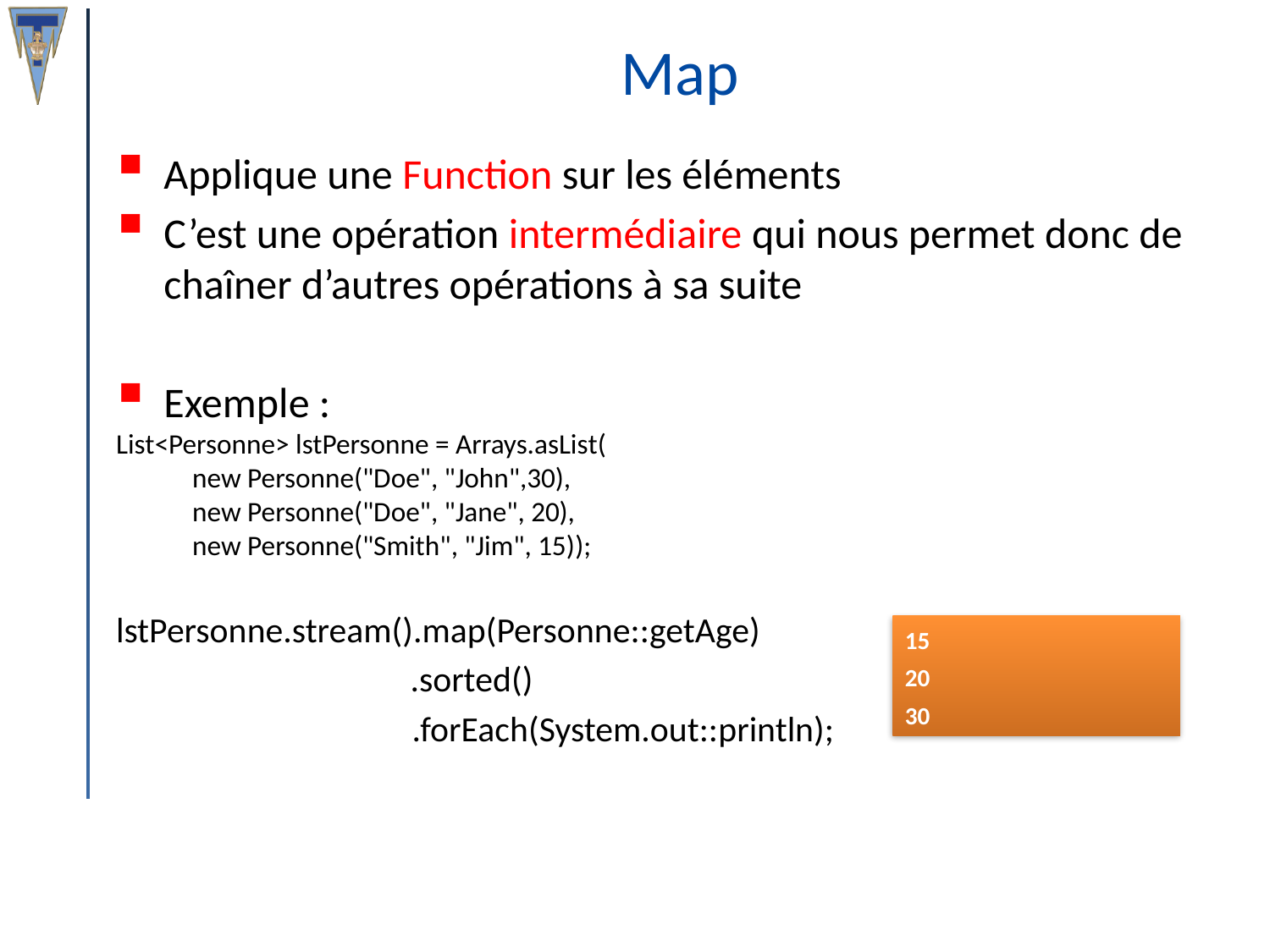

# Map
Applique une Function sur les éléments
C’est une opération intermédiaire qui nous permet donc de chaîner d’autres opérations à sa suite

Exemple :
List<Personne> lstPersonne = Arrays.asList(
            new Personne("Doe", "John",30),
            new Personne("Doe", "Jane", 20),
            new Personne("Smith", "Jim", 15));

lstPersonne.stream().map(Personne::getAge)
		     .sorted()
	                     .forEach(System.out::println);
15
20
30